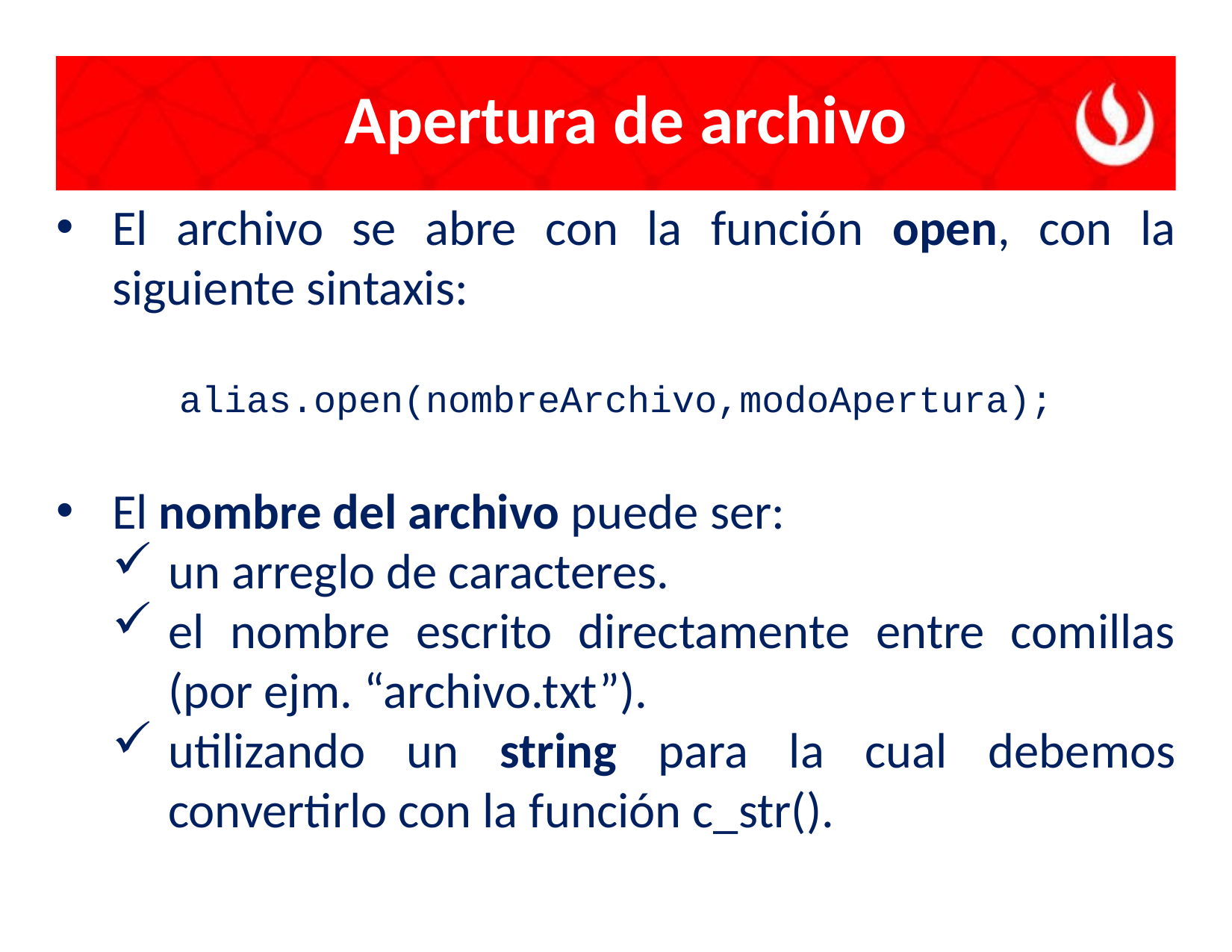

# Apertura de archivo
El archivo se abre con la función open, con la siguiente sintaxis:

alias.open(nombreArchivo,modoApertura);

El nombre del archivo puede ser:
un arreglo de caracteres.
el nombre escrito directamente entre comillas (por ejm. “archivo.txt”).
utilizando un string para la cual debemos convertirlo con la función c_str().